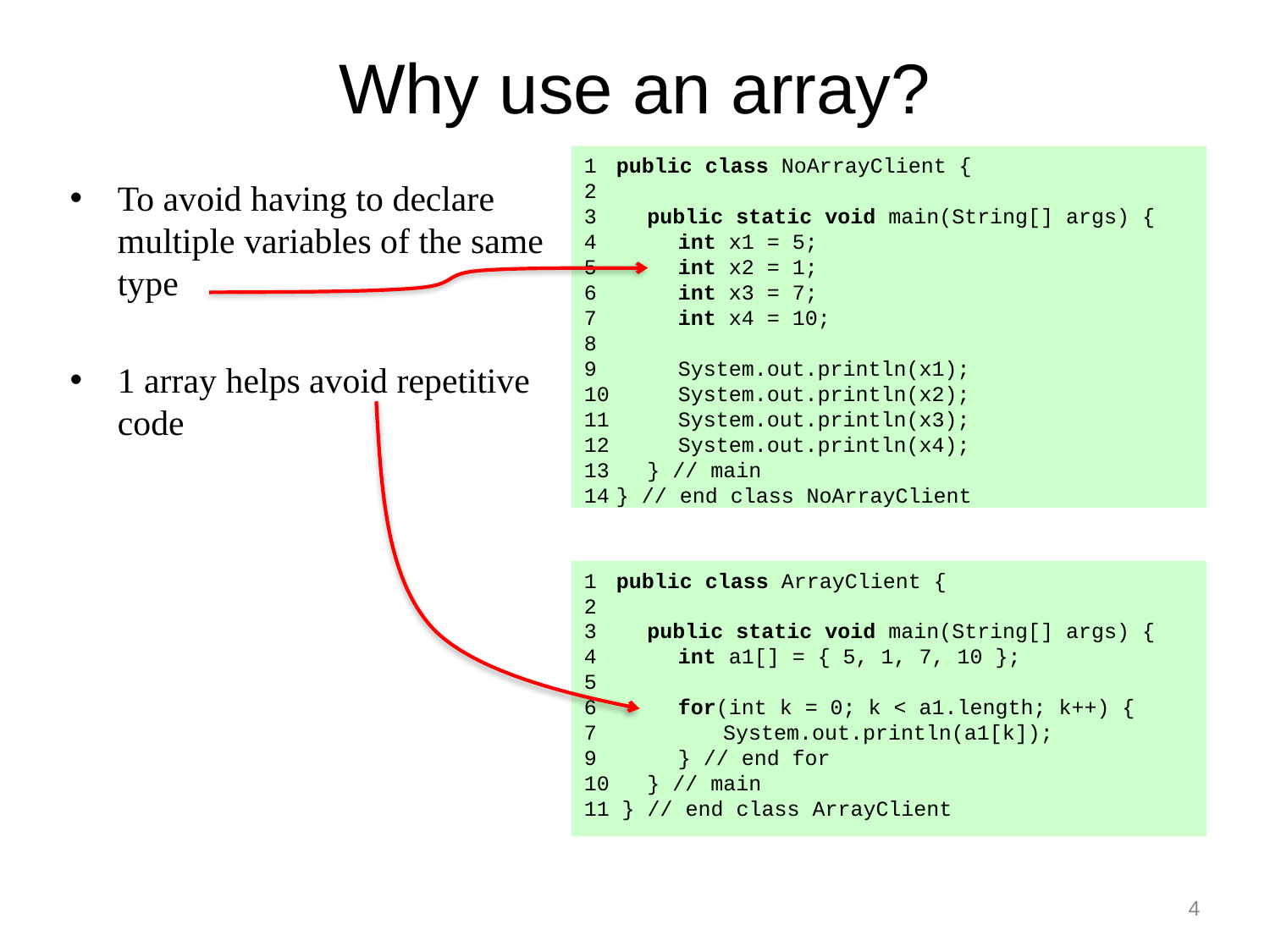

# Why use an array?
1	public class NoArrayClient {
2
3		public static void main(String[] args) {
4			int x1 = 5;
5			int x2 = 1;
6			int x3 = 7;
7			int x4 = 10;
8
9			System.out.println(x1);
10			System.out.println(x2);
11			System.out.println(x3);
12			System.out.println(x4);
13		} // main
14	} // end class NoArrayClient

To avoid having to declare multiple variables of the same type
1 array helps avoid repetitive code

1	public class ArrayClient {
2
3		public static void main(String[] args) {
4			int a1[] = { 5, 1, 7, 10 };
5
6			for(int k = 0; k < a1.length; k++) {
7				 System.out.println(a1[k]);
9			} // end for
10		} // main
11 } // end class ArrayClient

4